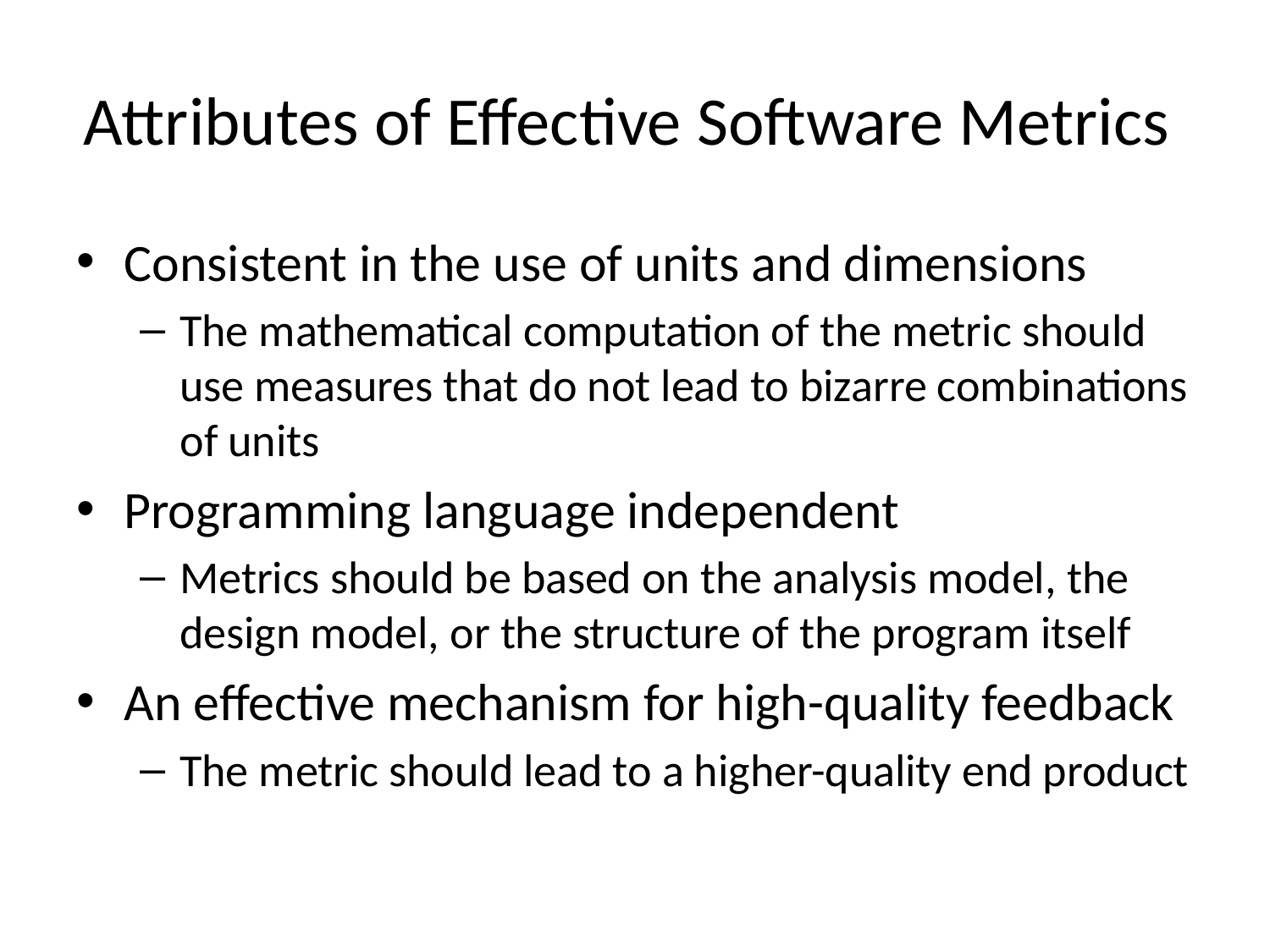

# Attributes of Effective Software Metrics
Consistent in the use of units and dimensions
The mathematical computation of the metric should use measures that do not lead to bizarre combinations of units
Programming language independent
Metrics should be based on the analysis model, the design model, or the structure of the program itself
An effective mechanism for high-quality feedback
The metric should lead to a higher-quality end product